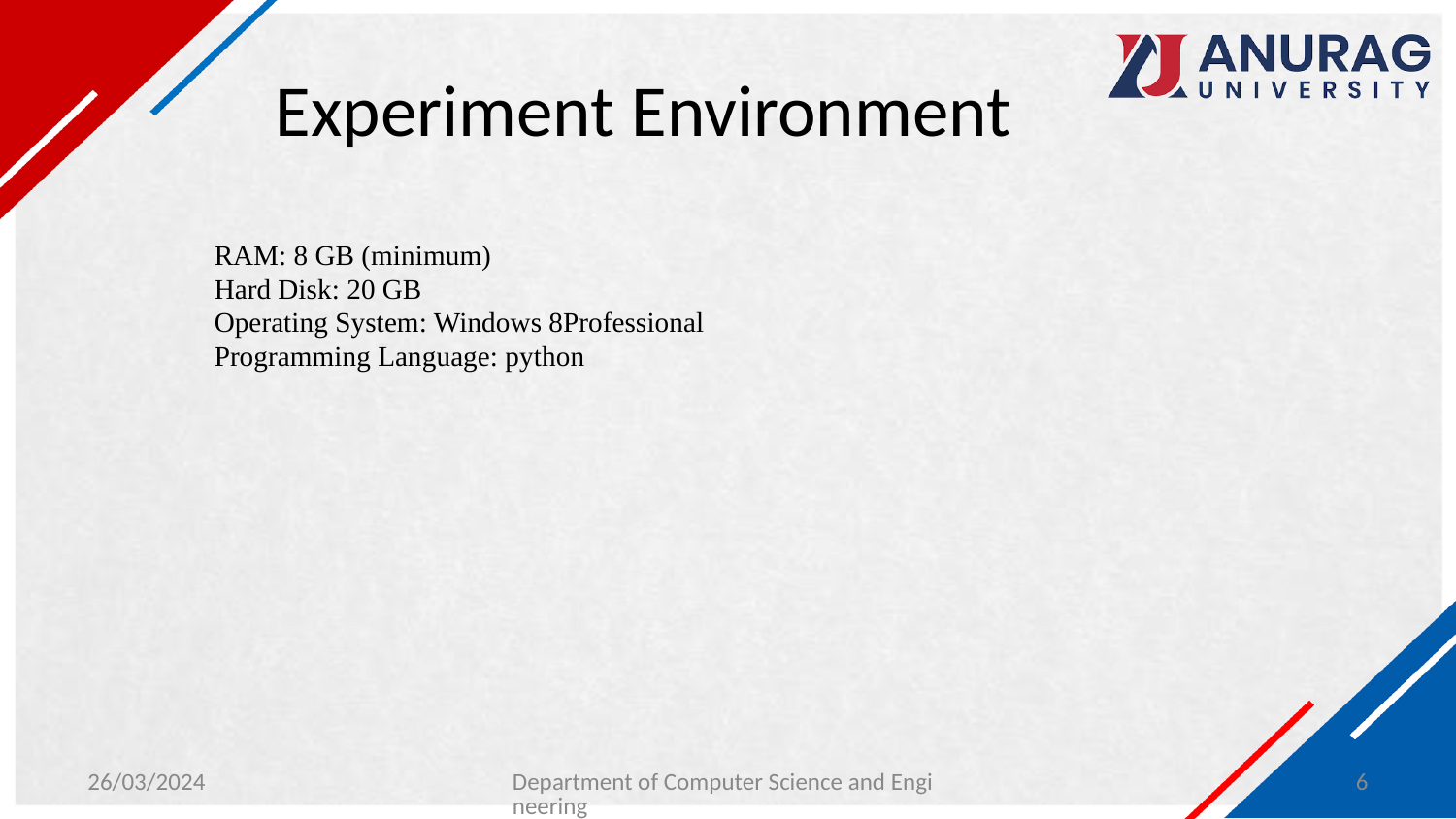

# Experiment Environment
RAM: 8 GB (minimum)
Hard Disk: 20 GB
Operating System: Windows 8Professional
Programming Language: python

26/03/2024
Department of Computer Science and Engineering
6